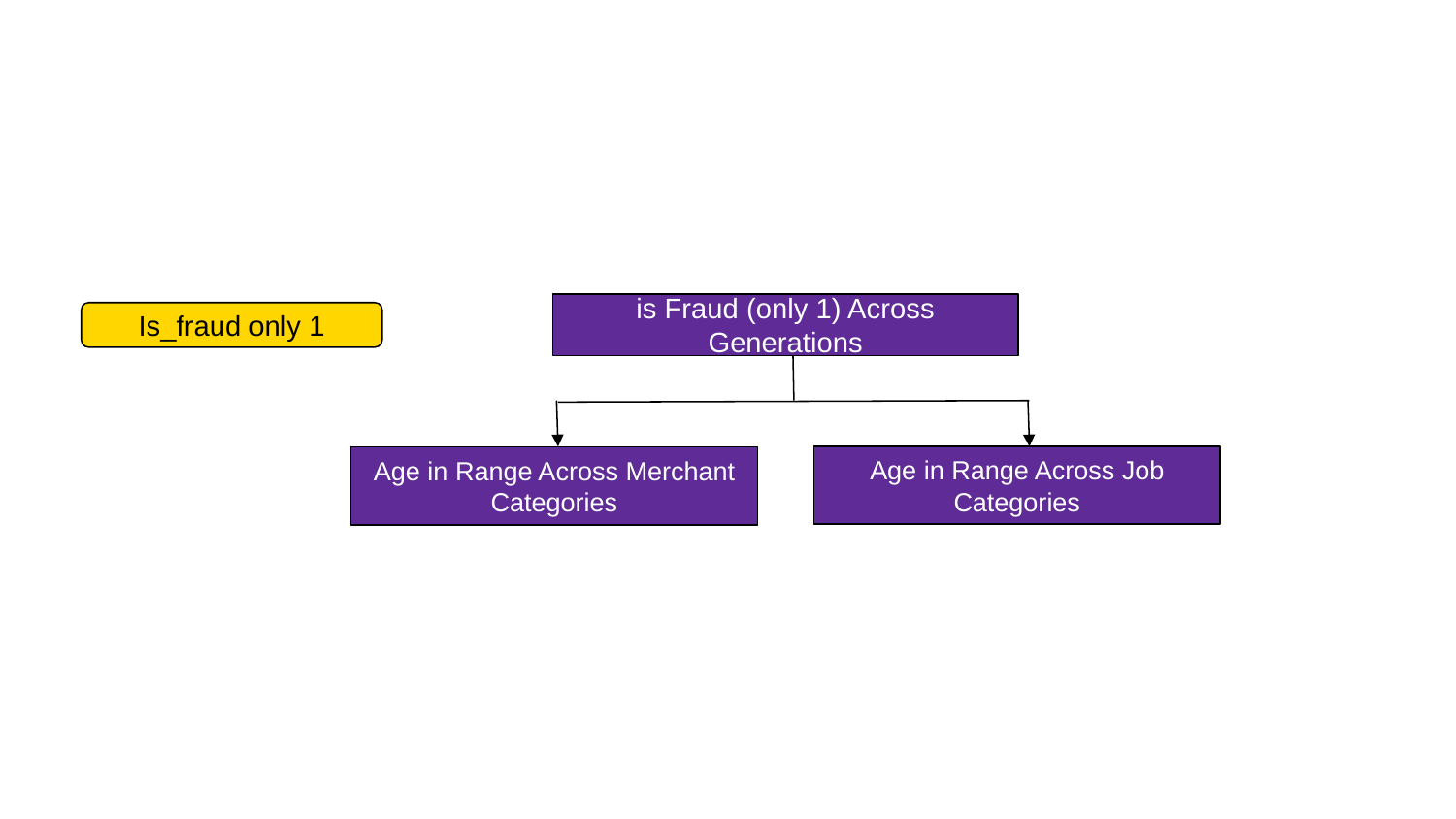

is Fraud (only 1) Across Generations
Is_fraud only 1
Age in Range Across Job Categories
Age in Range Across Merchant Categories